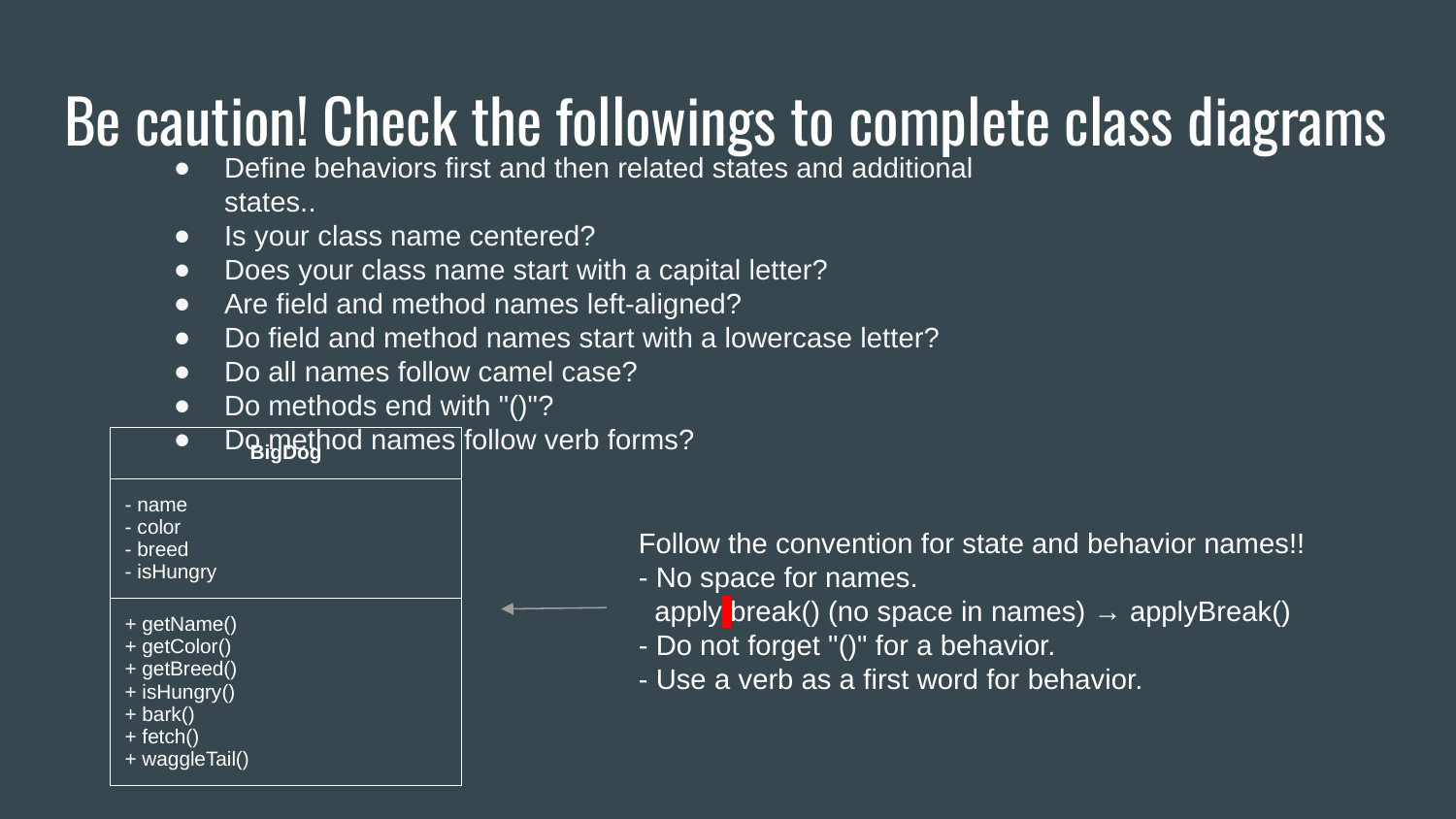

# Be caution! Check the followings to complete class diagrams
Define behaviors first and then related states and additional states..
Is your class name centered?
Does your class name start with a capital letter?
Are field and method names left-aligned?
Do field and method names start with a lowercase letter?
Do all names follow camel case?
Do methods end with "()"?
Do method names follow verb forms?
| BigDog |
| --- |
| - name - color - breed - isHungry |
| + getName() + getColor() + getBreed() + isHungry() + bark() + fetch() + waggleTail() |
Follow the convention for state and behavior names!!
- No space for names.
  apply break() (no space in names) → applyBreak()
- Do not forget "()" for a behavior.
- Use a verb as a first word for behavior.